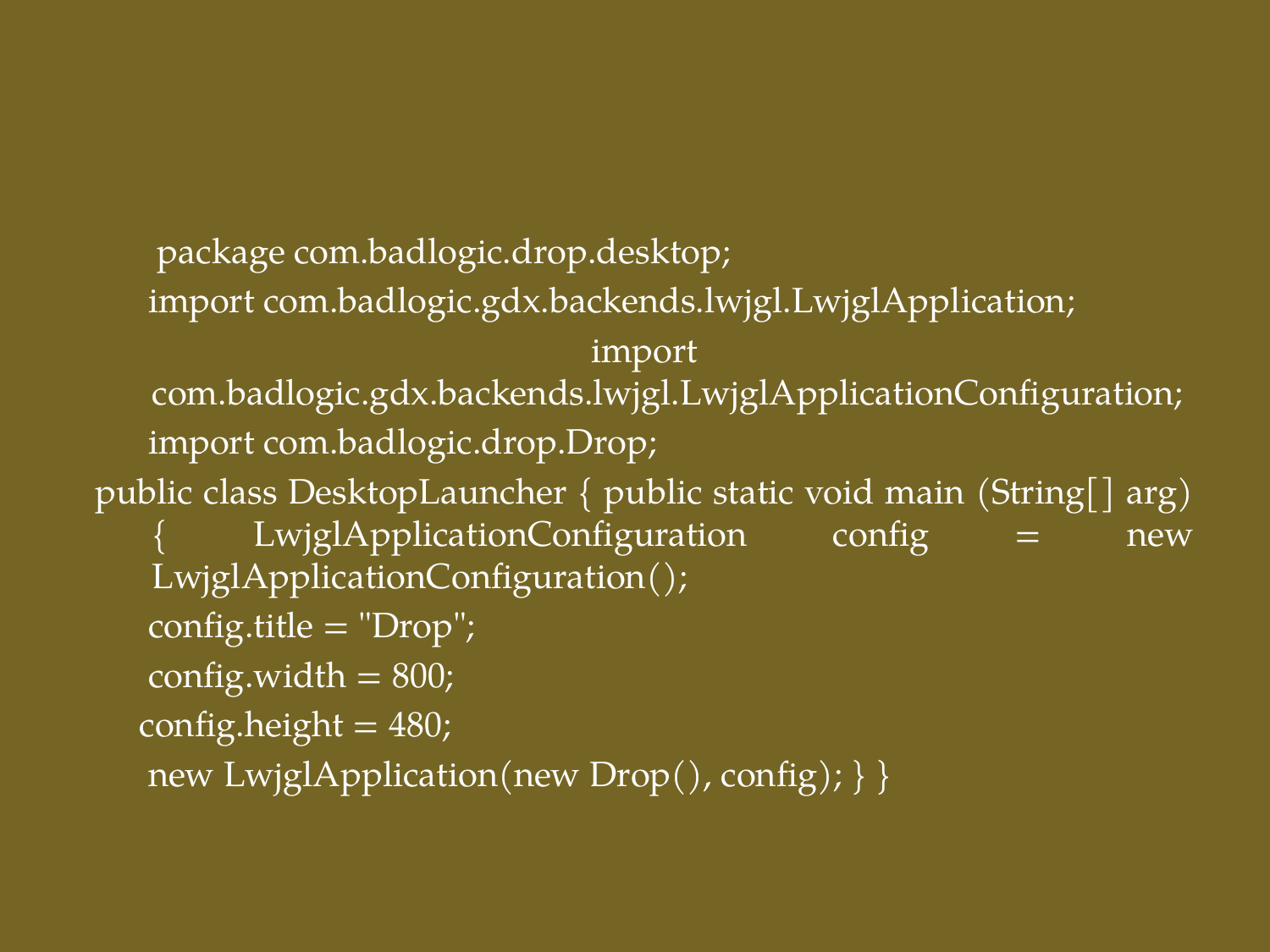

#
       package com.badlogic.drop.desktop;
      import com.badlogic.gdx.backends.lwjgl.LwjglApplication;
 import  com.badlogic.gdx.backends.lwjgl.LwjglApplicationConfiguration;
      import com.badlogic.drop.Drop;
public class DesktopLauncher { public static void main (String[] arg) { LwjglApplicationConfiguration config = new LwjglApplicationConfiguration();
      config.title = "Drop";
      config.width = 800;
     config.height = 480;
      new LwjglApplication(new Drop(), config); } }